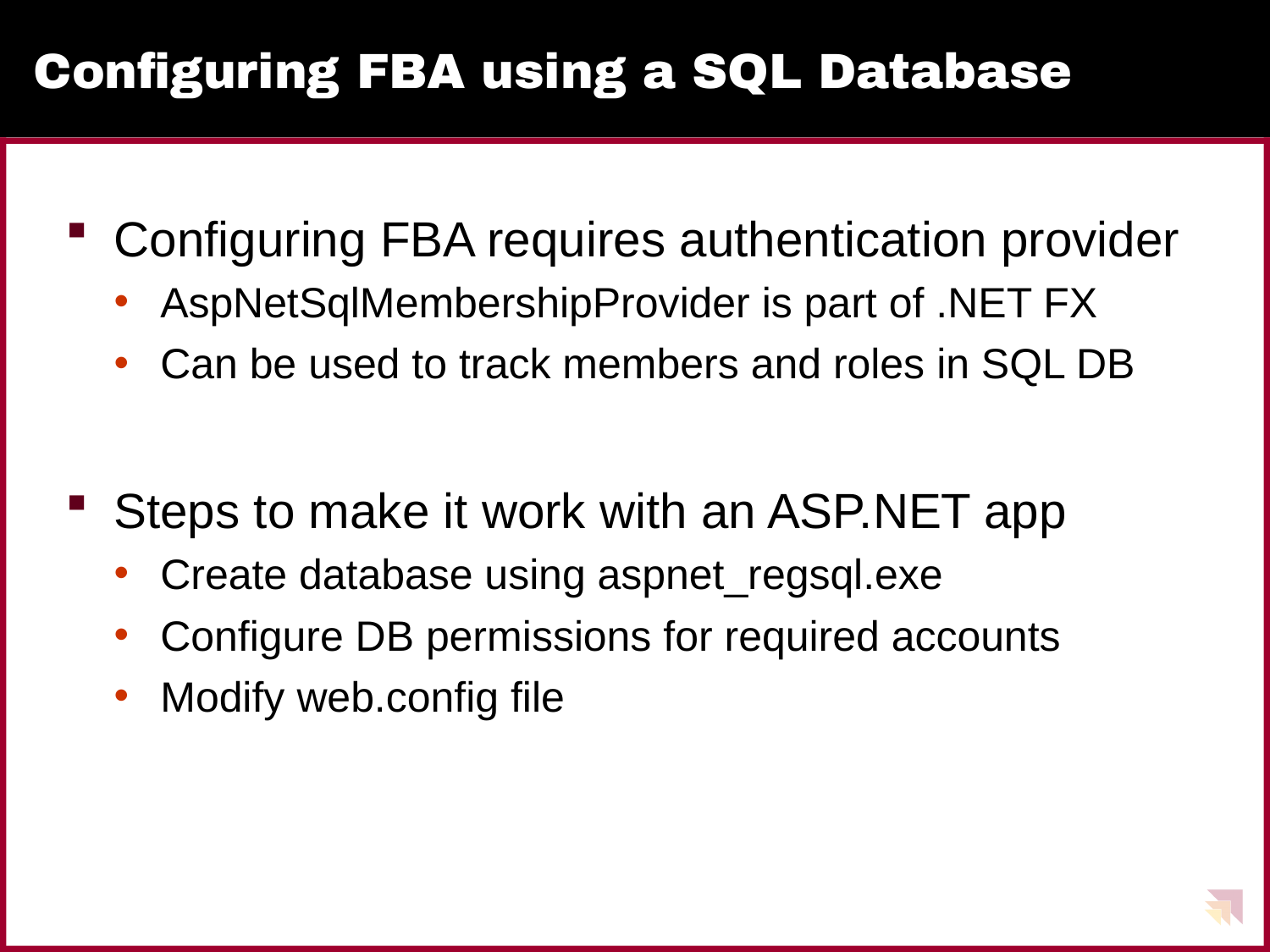

# Configuring FBA using a SQL Database
Configuring FBA requires authentication provider
AspNetSqlMembershipProvider is part of .NET FX
Can be used to track members and roles in SQL DB

Steps to make it work with an ASP.NET app
Create database using aspnet_regsql.exe
Configure DB permissions for required accounts
Modify web.config file